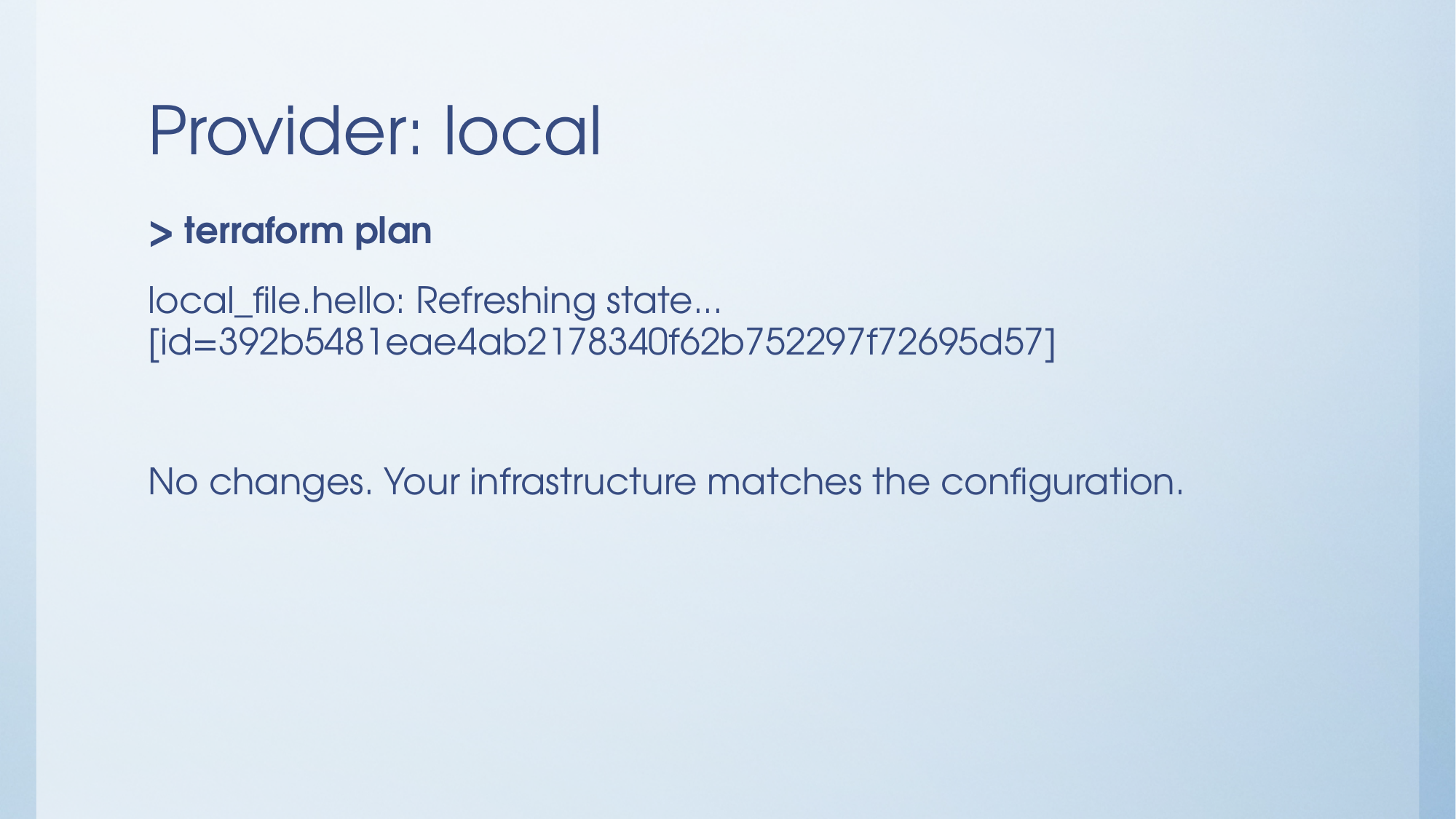

# Provider: local
> terraform plan
local_file.hello: Refreshing state... [id=392b5481eae4ab2178340f62b752297f72695d57]

No changes. Your infrastructure matches the configuration.